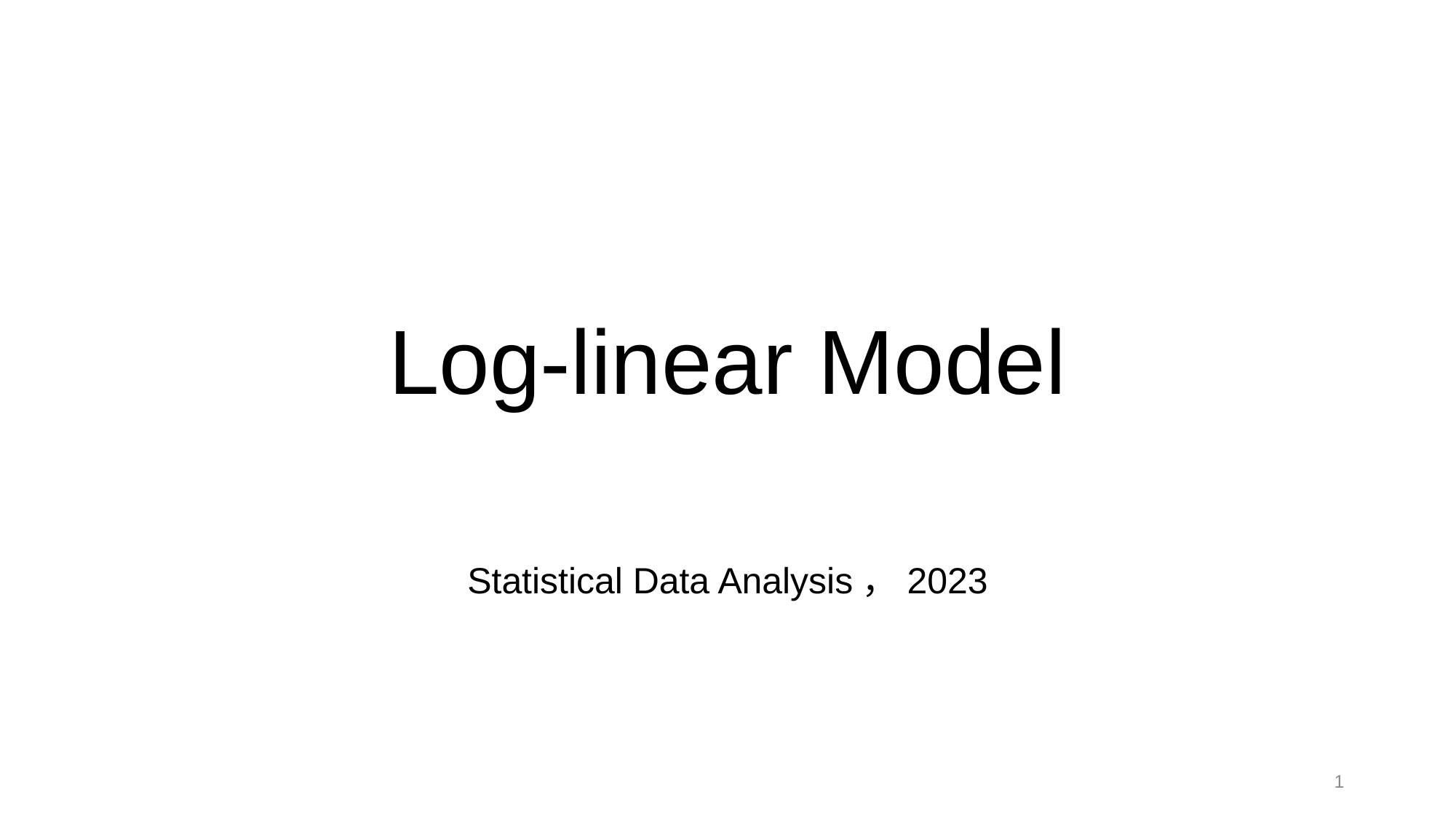

# Log-linear Model
Statistical Data Analysis，2023
1